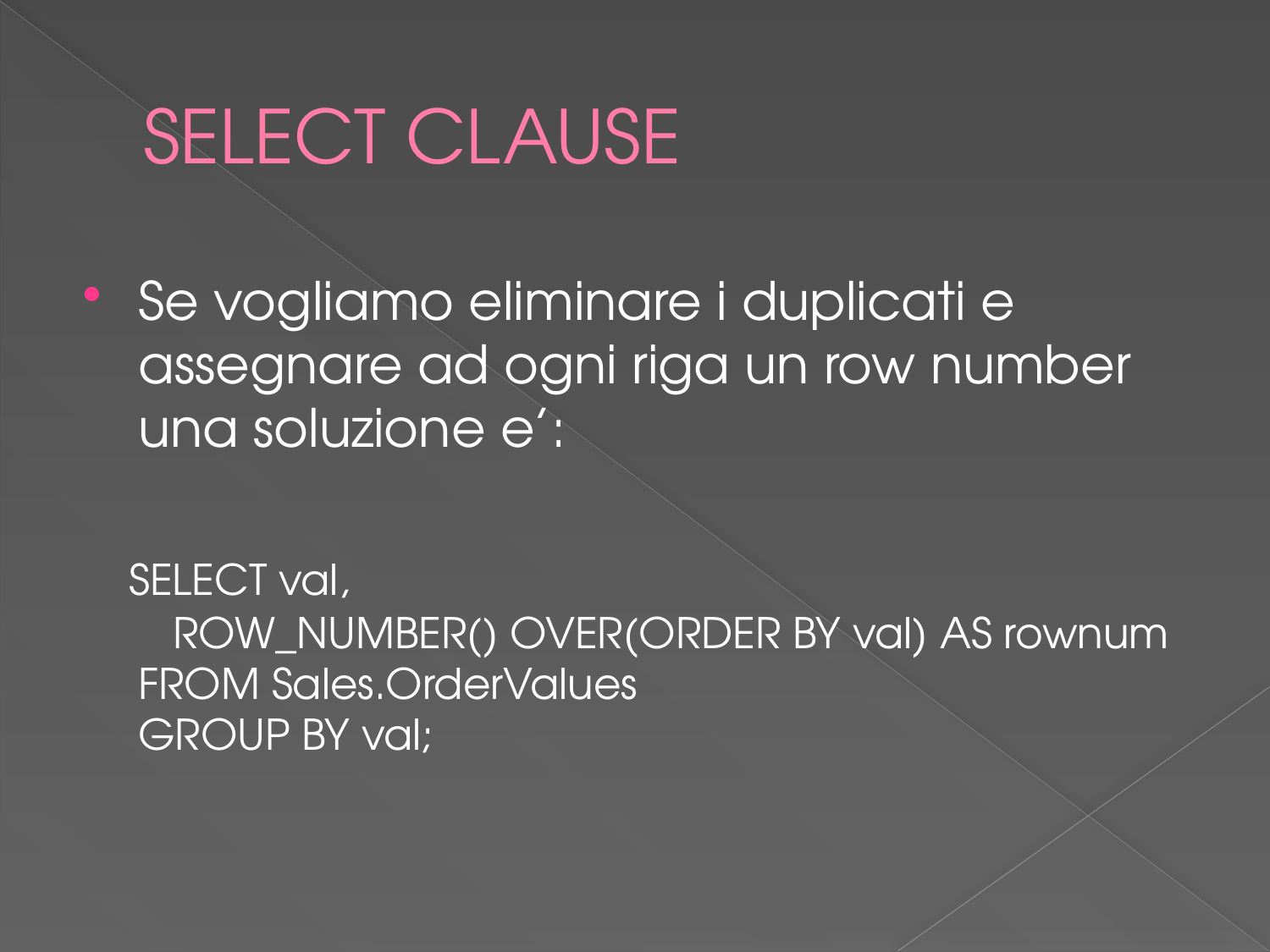

# SELECT CLAUSE
Se vogliamo eliminare i duplicati e assegnare ad ogni riga un row number una soluzione e’:

   SELECT val,
   ROW_NUMBER() OVER(ORDER BY val) AS rownum FROM Sales.OrderValues
GROUP BY val;